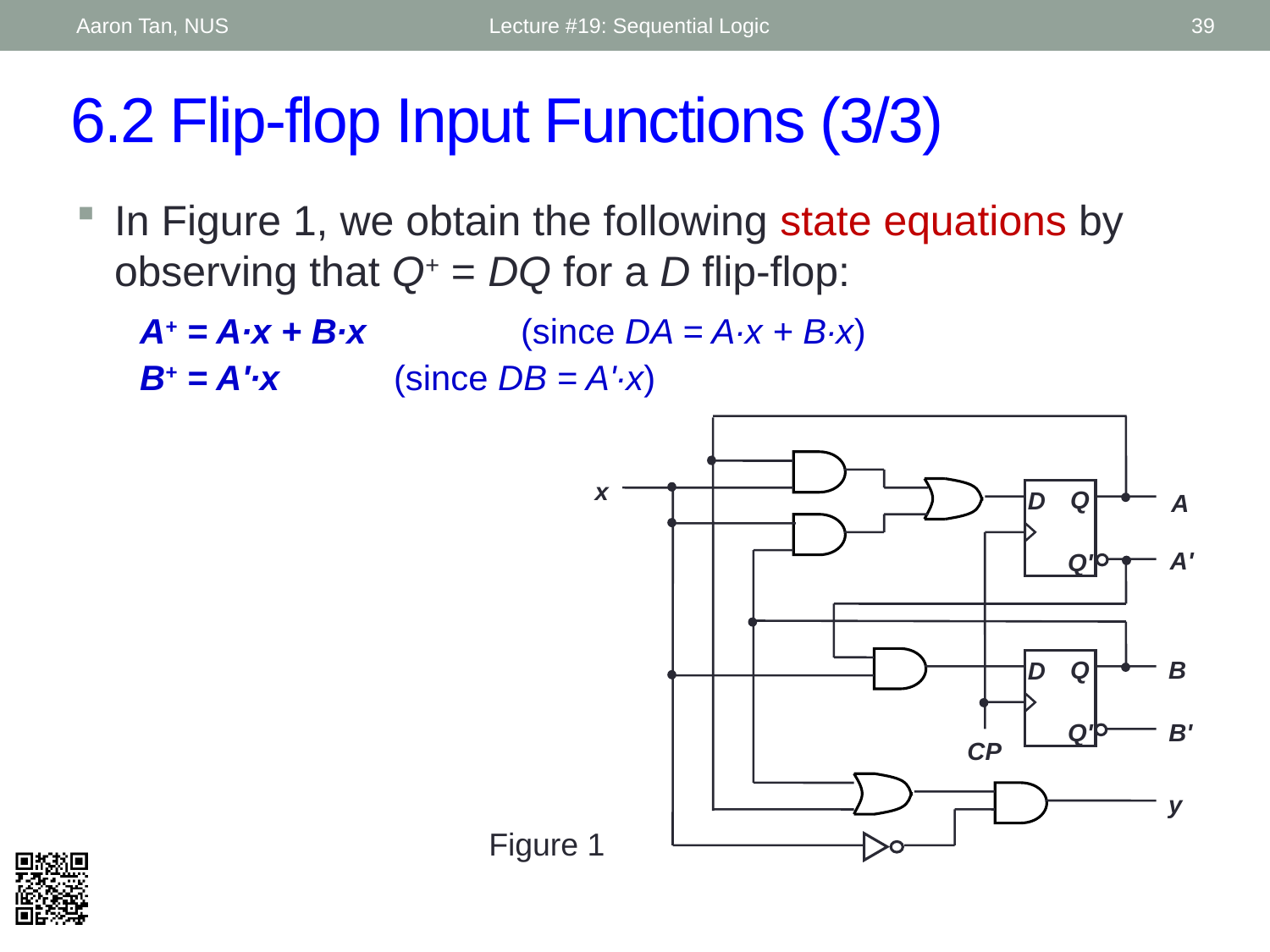

Aaron Tan, NUS
Lecture #19: Sequential Logic
39
# 6.2 Flip-flop Input Functions (3/3)
In Figure 1, we obtain the following state equations by observing that Q+ = DQ for a D flip-flop:
	A+ = A∙x + B∙x   	(since DA = A∙x + B∙x)
	B+ = A'∙x   	(since DB = A'∙x)

x

Q
D

Q'

A

A'

Q
D

Q'
B

B'

CP

y

Figure 1